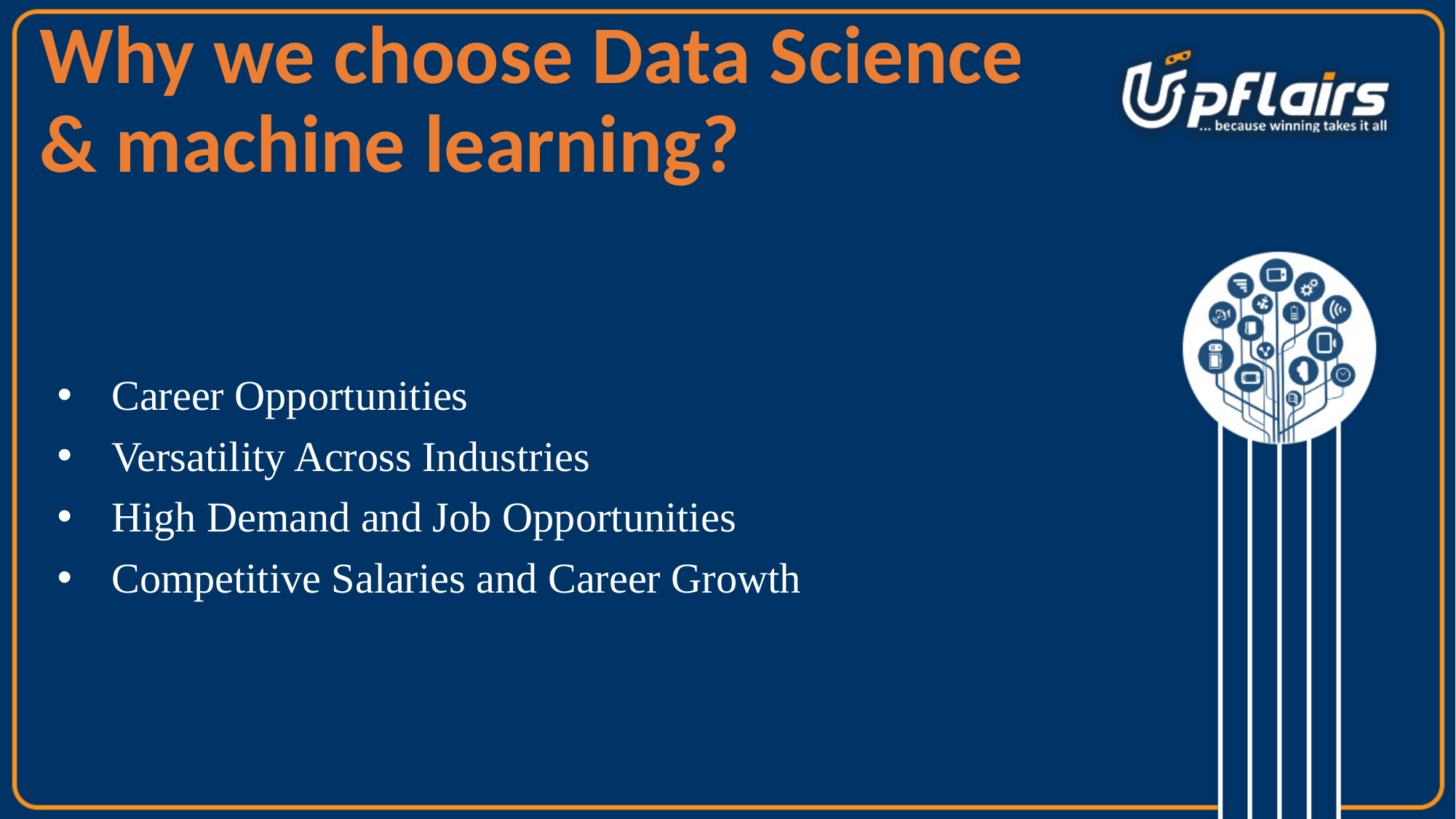

Why we choose Data Science & machine learning?
Career Opportunities
Versatility Across Industries
High Demand and Job Opportunities
Competitive Salaries and Career Growth